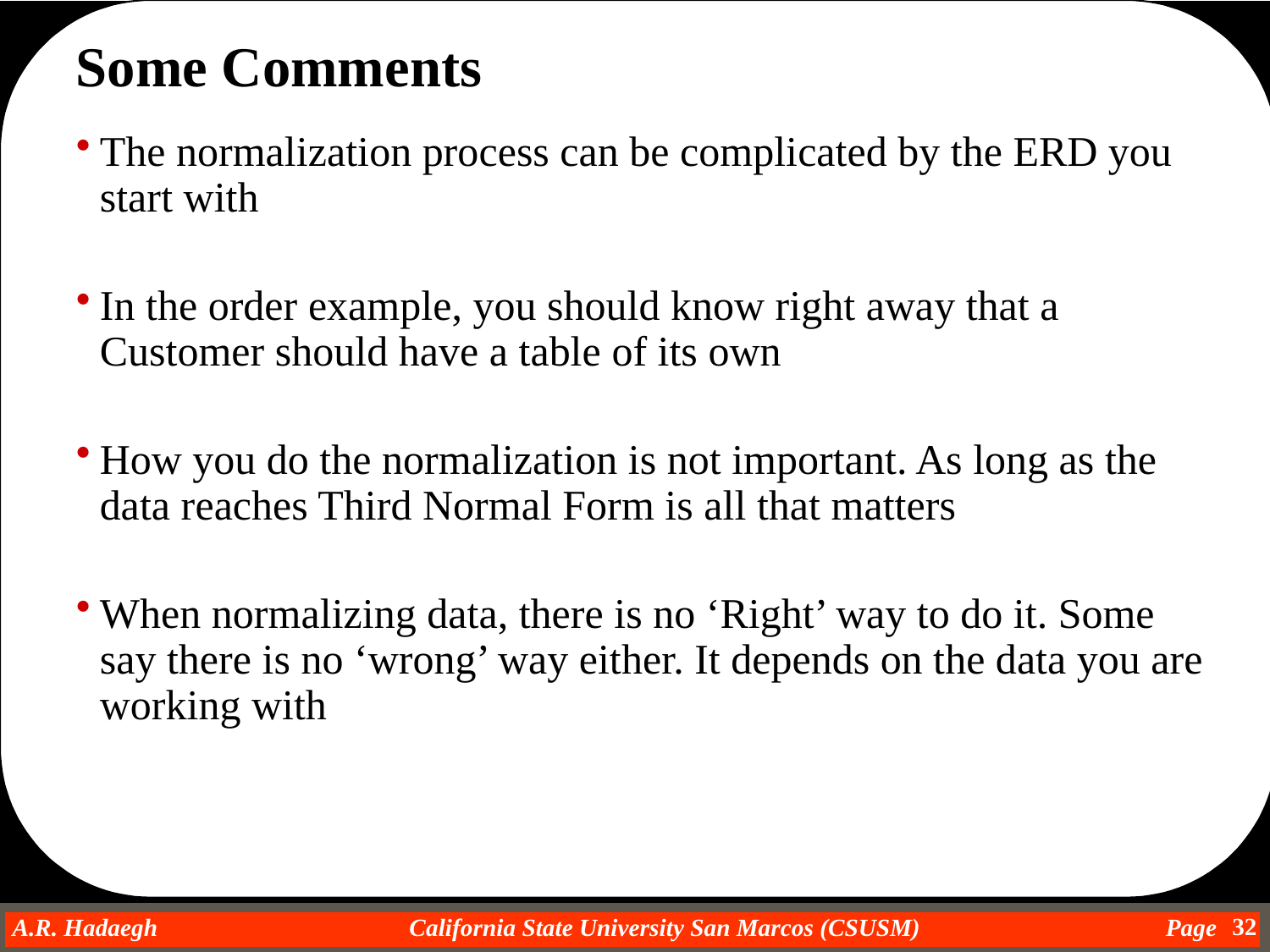

Some Comments

The normalization process can be complicated by the ERD you start with

In the order example, you should know right away that a Customer should have a table of its own

How you do the normalization is not important. As long as the data reaches Third Normal Form is all that matters

When normalizing data, there is no ‘Right’ way to do it. Some say there is no ‘wrong’ way either. It depends on the data you are working with
32